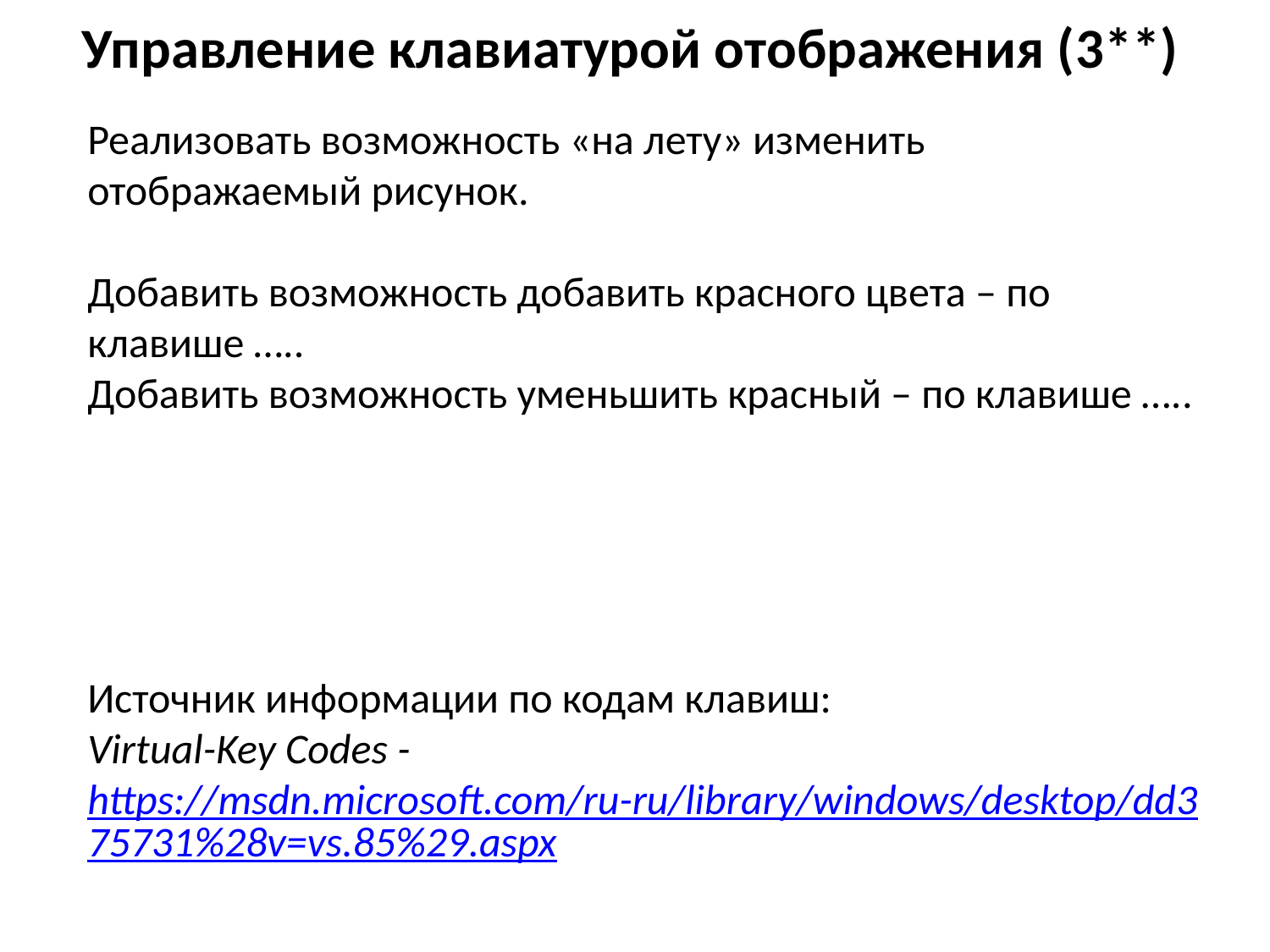

# Управление клавиатурой отображения (3**)
Реализовать возможность «на лету» изменить отображаемый рисунок.

Добавить возможность добавить красного цвета – по клавише …..
Добавить возможность уменьшить красный – по клавише …..

Источник информации по кодам клавиш:
Virtual-Key Codes - https://msdn.microsoft.com/ru-ru/library/windows/desktop/dd375731%28v=vs.85%29.aspx